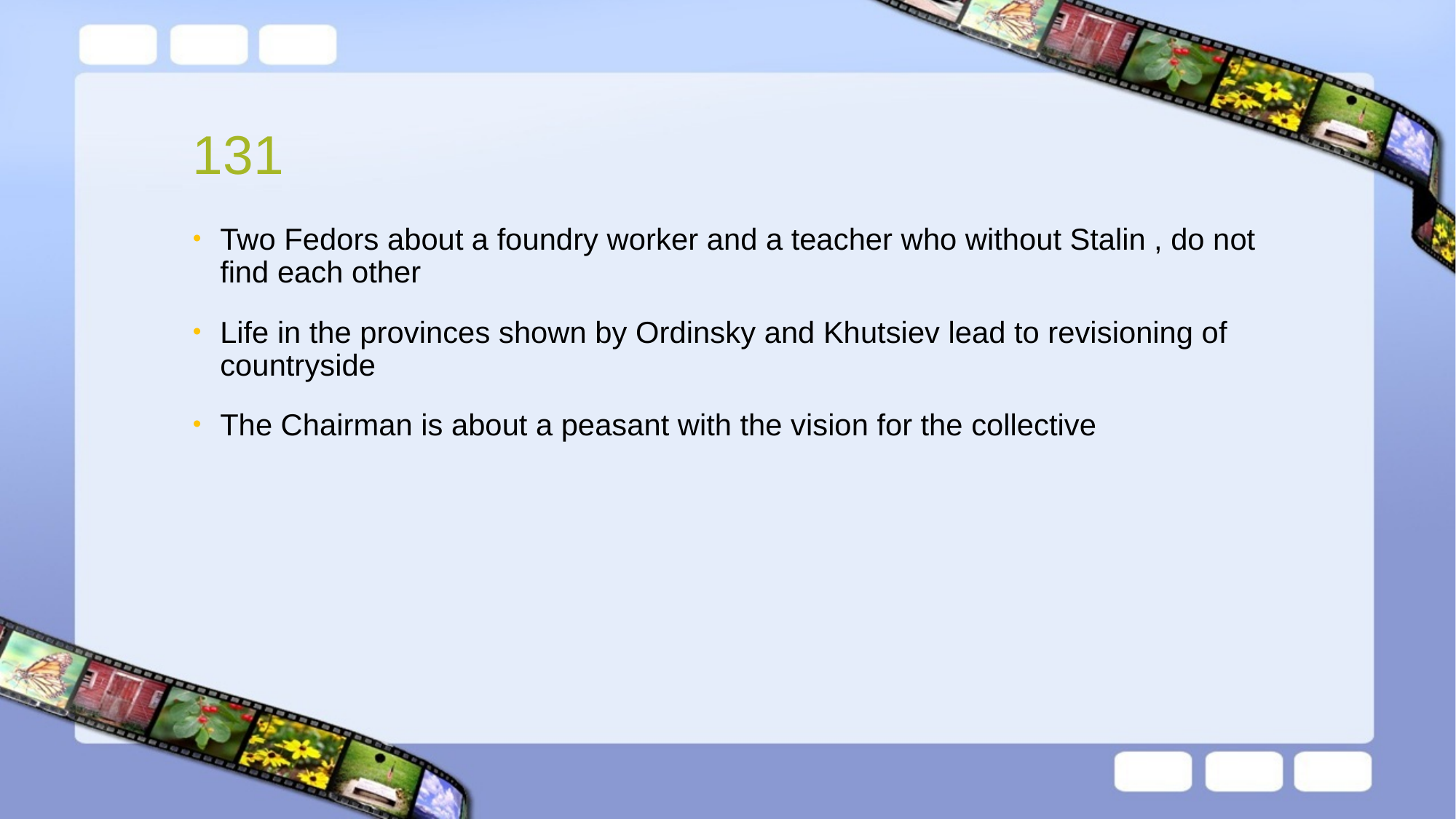

# 131
Two Fedors about a foundry worker and a teacher who without Stalin , do not find each other
Life in the provinces shown by Ordinsky and Khutsiev lead to revisioning of countryside
The Chairman is about a peasant with the vision for the collective